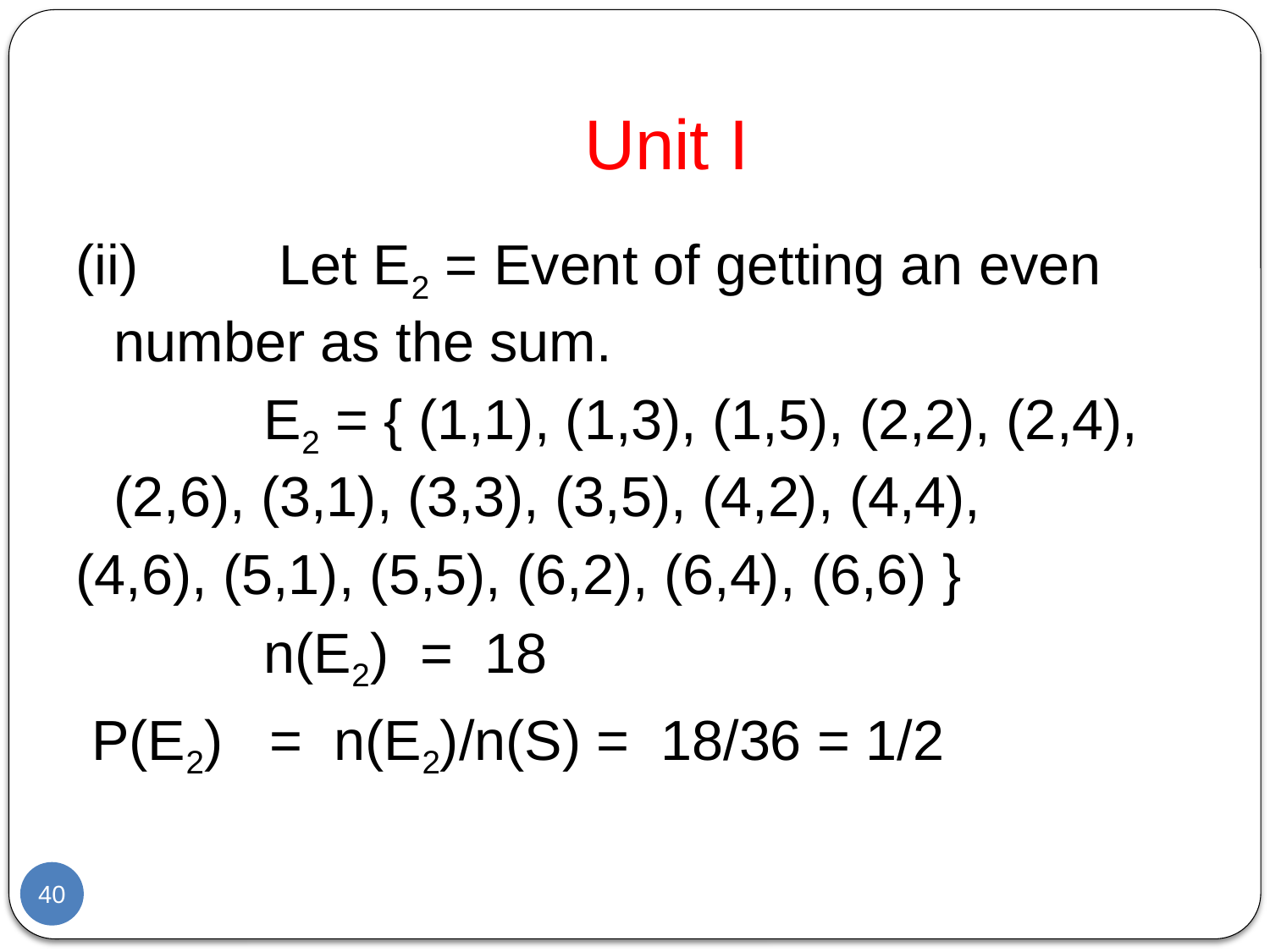

# Unit I
(ii)         Let E2 = Event of getting an even number as the sum.
            E2 = { (1,1), (1,3), (1,5), (2,2), (2,4), (2,6), (3,1), (3,3), (3,5), (4,2), (4,4),
(4,6), (5,1), (5,5), (6,2), (6,4), (6,6) }
            n(E2)  =  18
 P(E2)   =  n(E2)/n(S) =  18/36 = 1/2

40